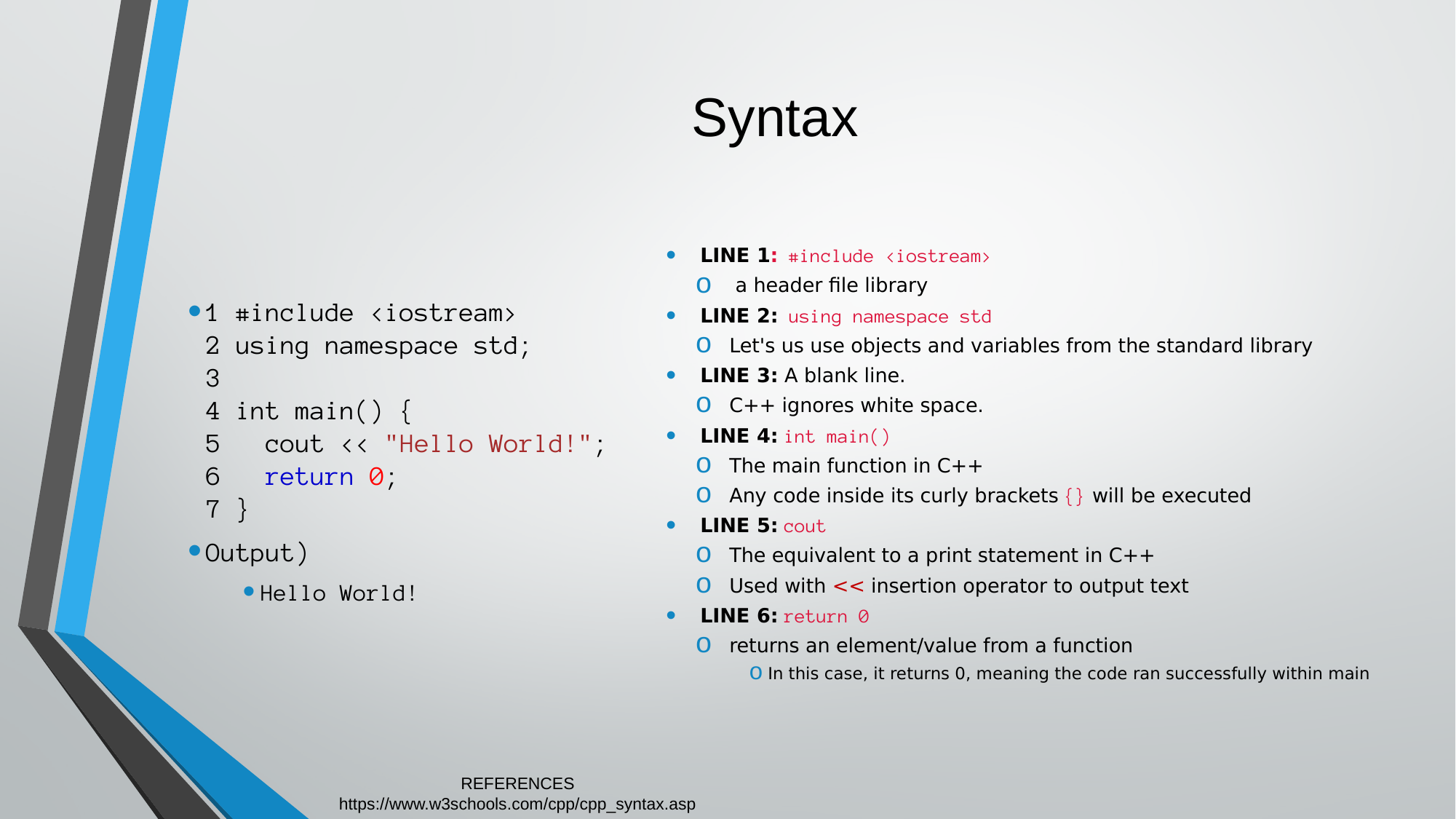

# Syntax

LINE 1: #include <iostream>
 a header file library
LINE 2: using namespace std
Let's us use objects and variables from the standard library
LINE 3: A blank line.
C++ ignores white space.
LINE 4: int main()
The main function in C++
Any code inside its curly brackets {} will be executed
LINE 5: cout
The equivalent to a print statement in C++
Used with << insertion operator to output text
LINE 6: return 0
returns an element/value from a function
In this case, it returns 0, meaning the code ran successfully within main
1 #include <iostream>
2 using namespace std;
3
4 int main() {
5   cout << "Hello World!";
6   return 0;
7 }
Output)
Hello World!
REFERENCES​
https://www.w3schools.com/cpp/cpp_syntax.asp